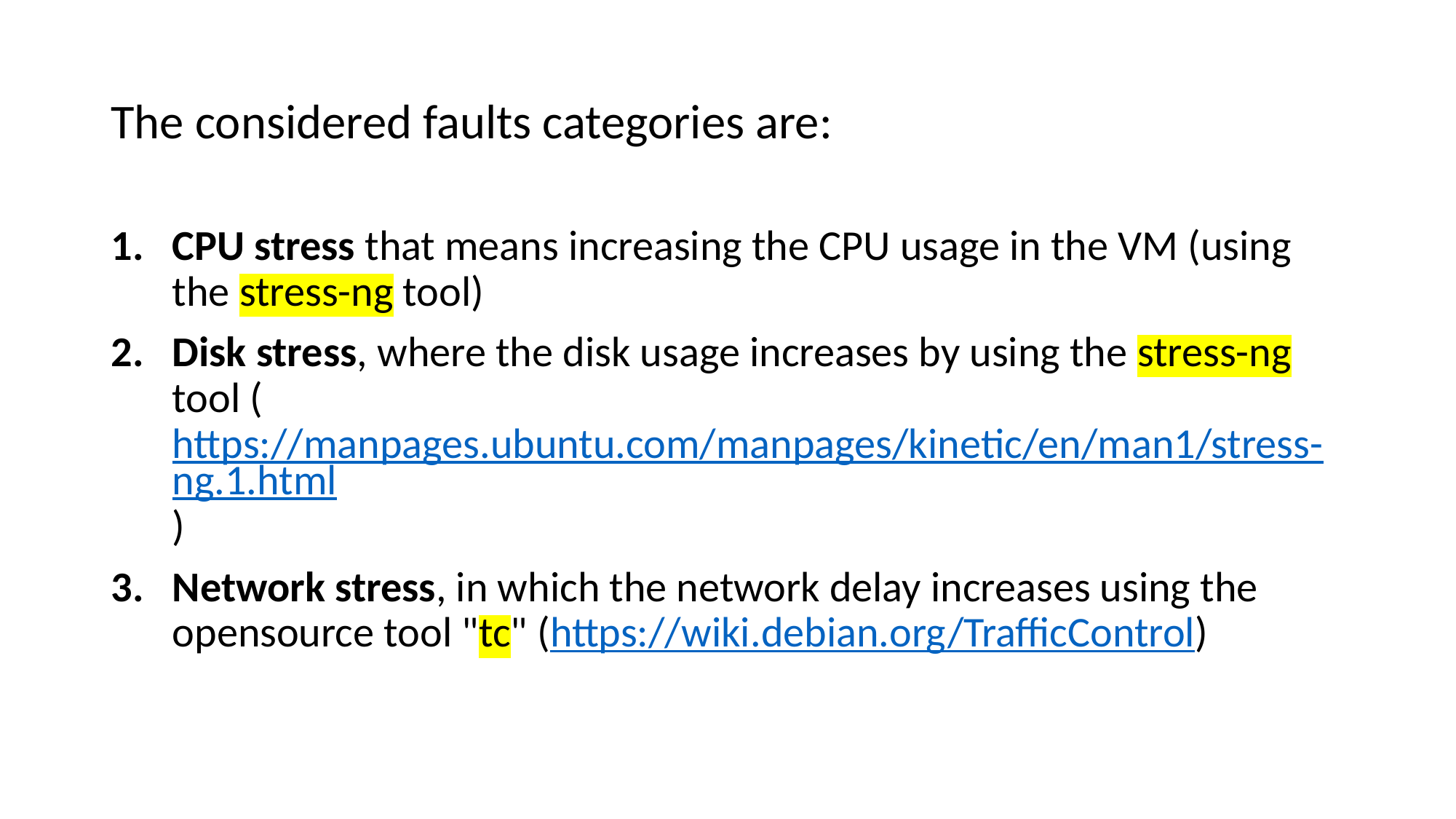

# The considered faults categories are:
CPU stress that means increasing the CPU usage in the VM (using the stress-ng tool)
Disk stress, where the disk usage increases by using the stress-ng tool (https://manpages.ubuntu.com/manpages/kinetic/en/man1/stress-ng.1.html)
Network stress, in which the network delay increases using the opensource tool "tc" (https://wiki.debian.org/TrafficControl)